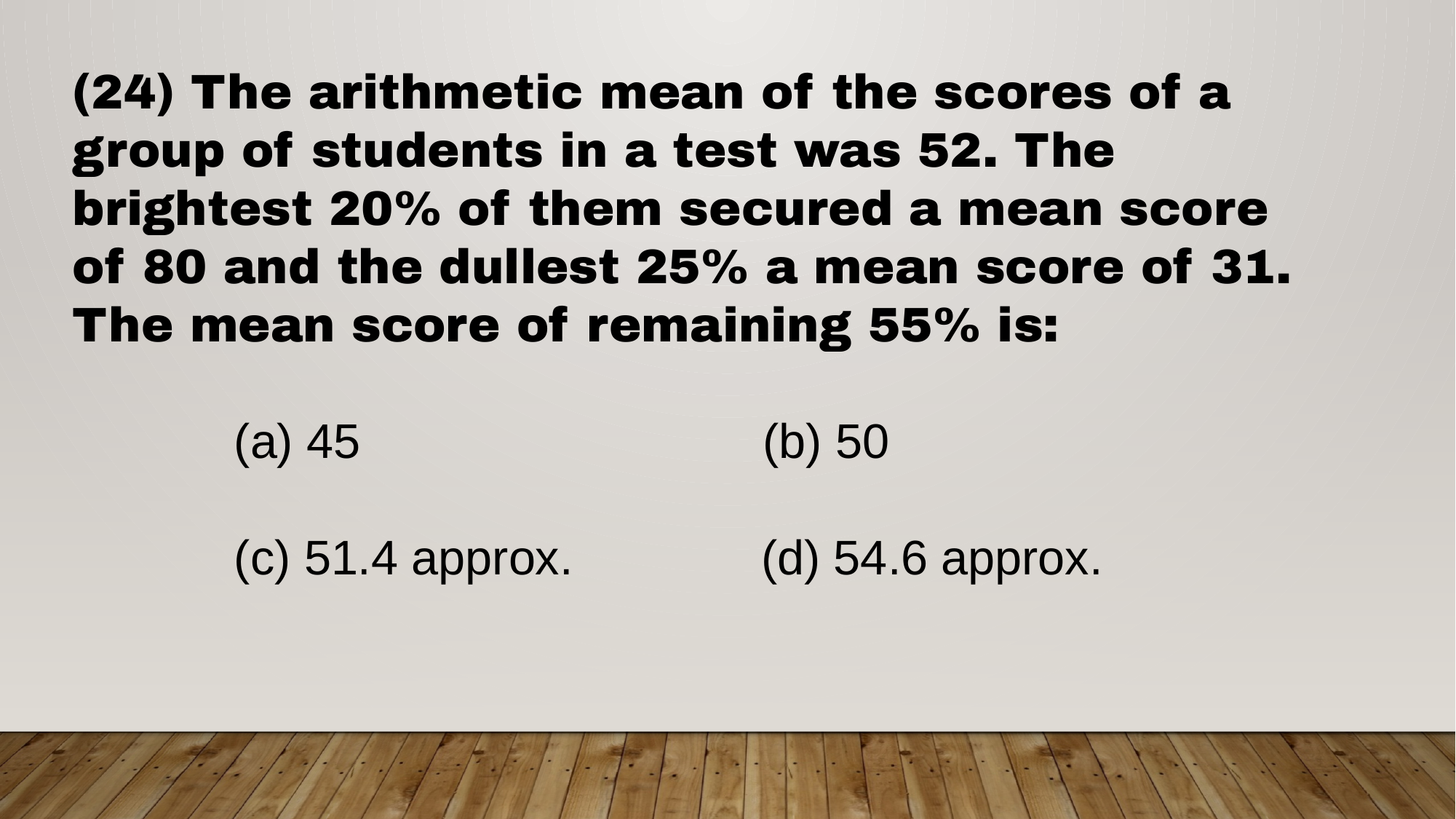

(24) The arithmetic mean of the scores of a group of students in a test was 52. The brightest 20% of them secured a mean score of 80 and the dullest 25% a mean score of 31. The mean score of remaining 55% is:

            (a) 45                              (b) 50

            (c) 51.4 approx.              (d) 54.6 approx.